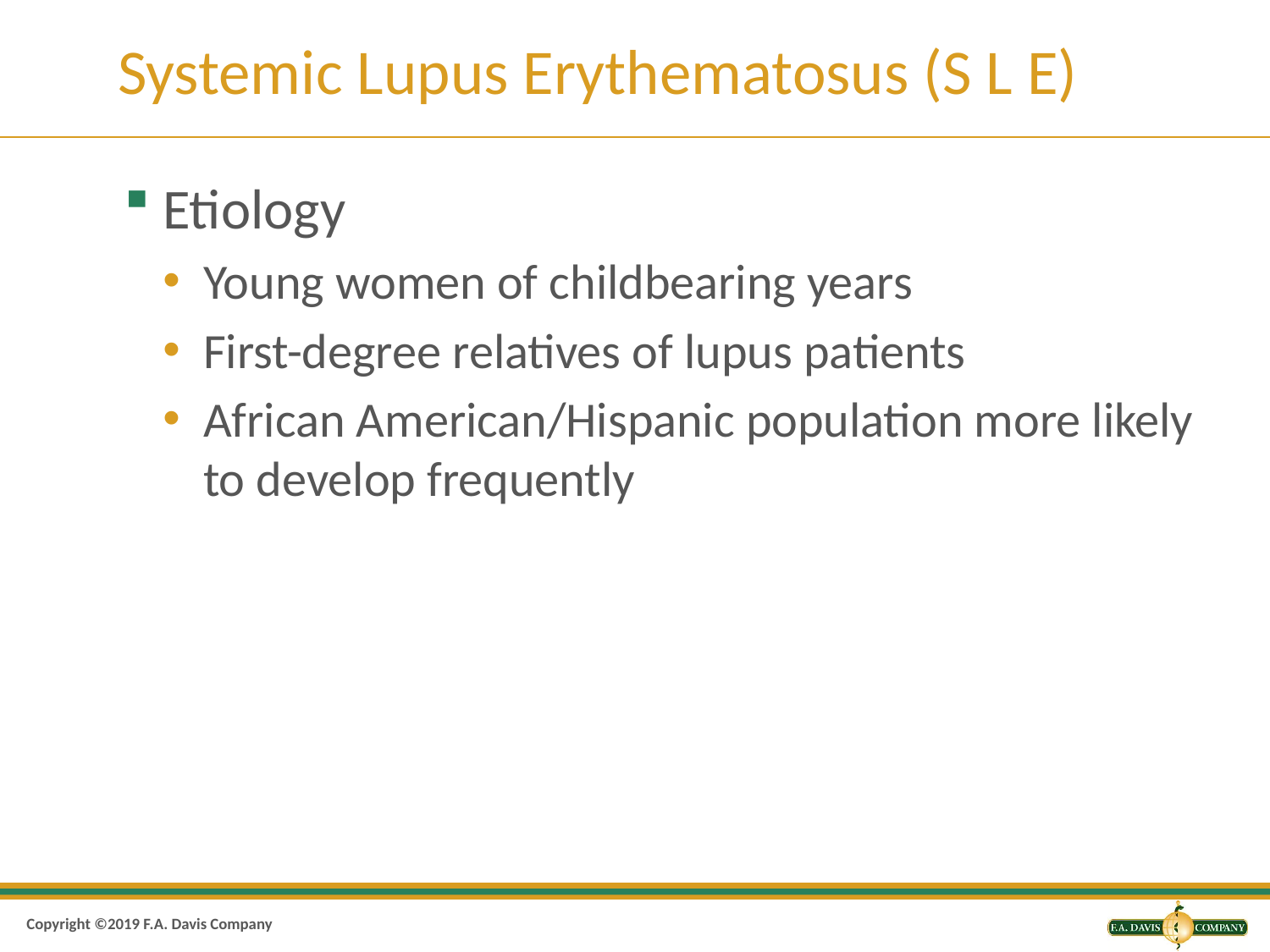

# Systemic Lupus Erythematosus (S L E)
Etiology
Young women of childbearing years
First-degree relatives of lupus patients
African American/Hispanic population more likely to develop frequently